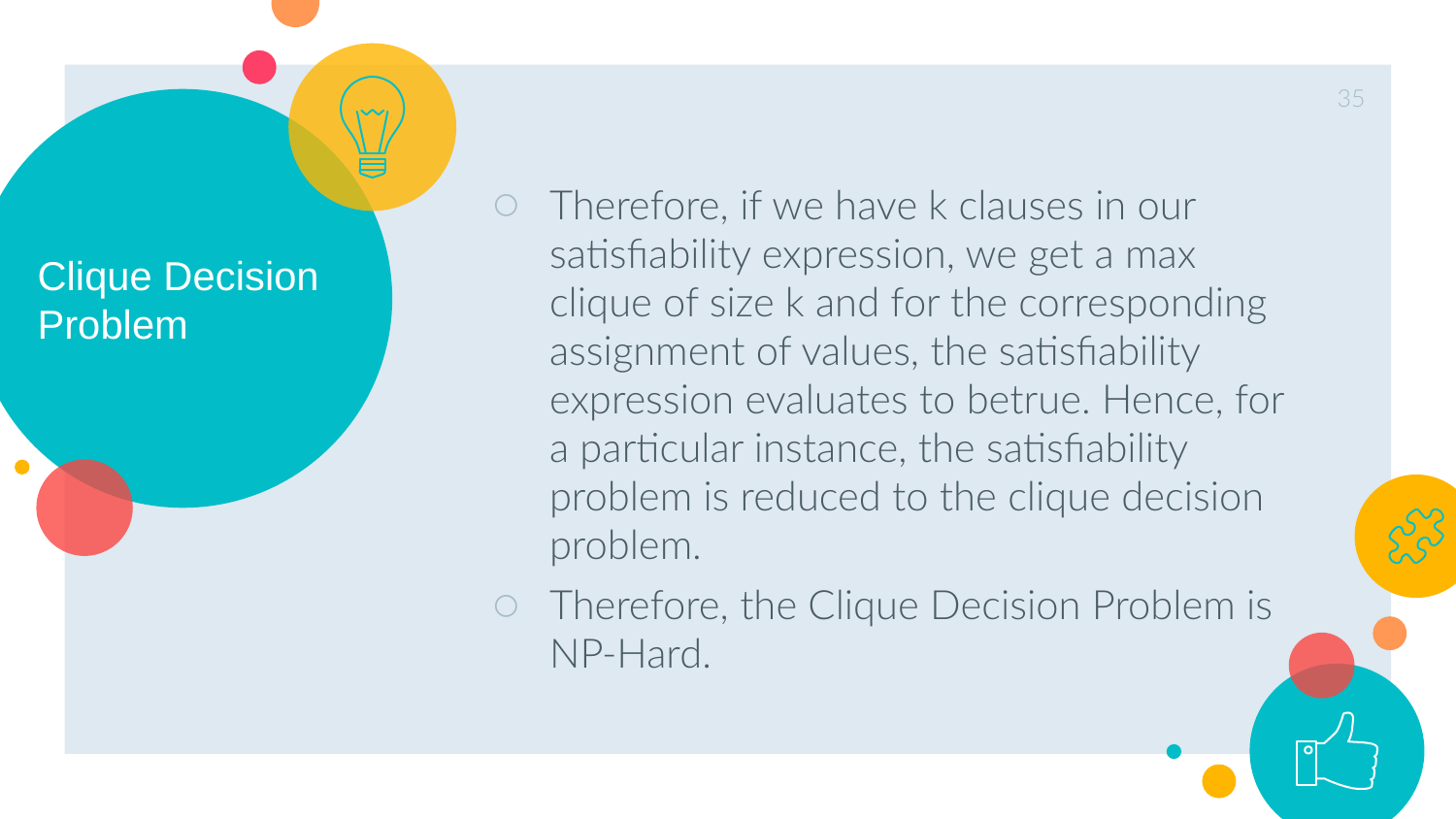

35
# Clique Decision Problem
Therefore, if we have k clauses in our satisfiability expression, we get a max clique of size k and for the corresponding assignment of values, the satisfiability expression evaluates to betrue. Hence, for a particular instance, the satisfiability problem is reduced to the clique decision problem.
Therefore, the Clique Decision Problem is NP-Hard.